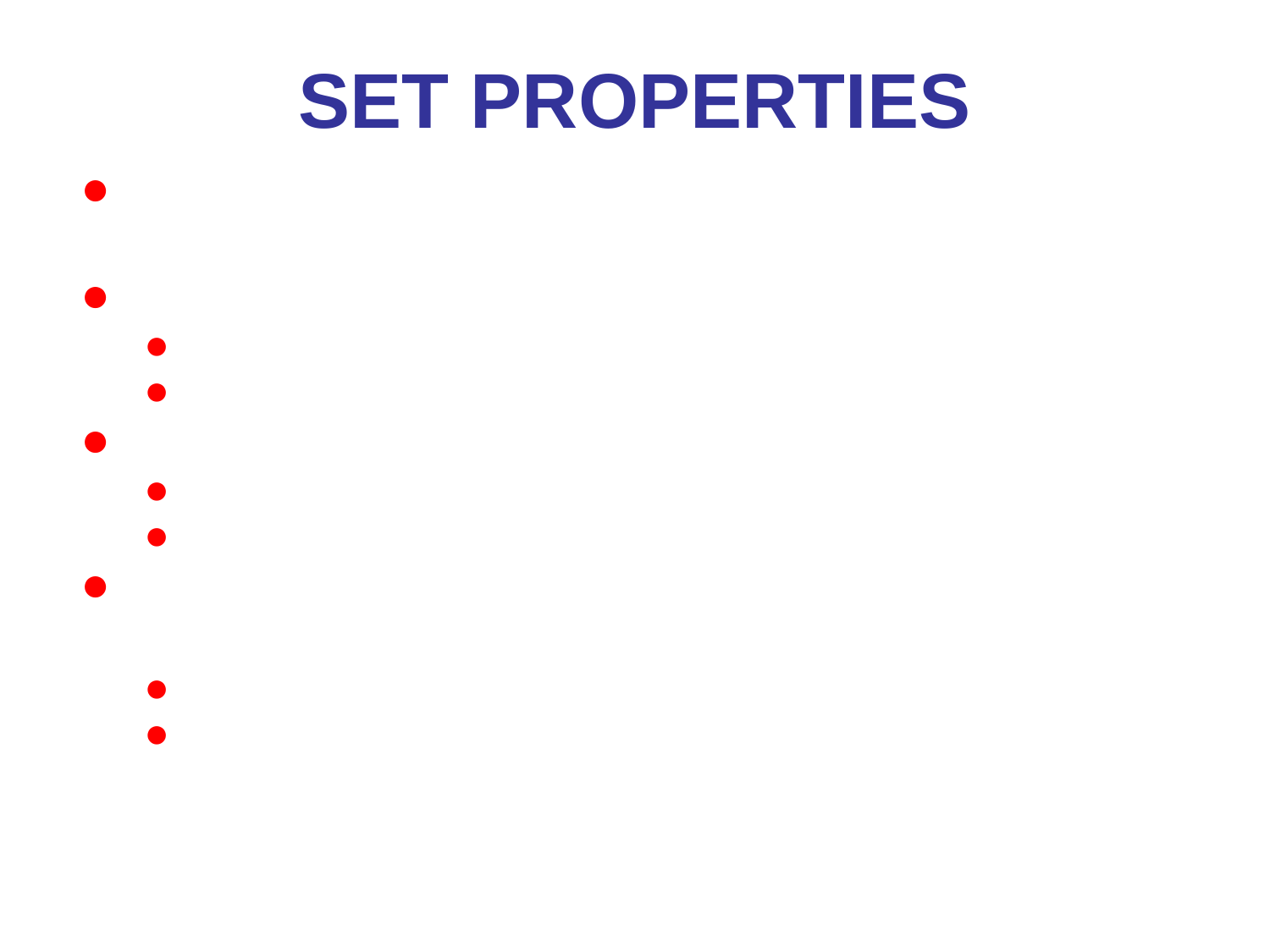

# Set Properties
UNION, INTERSECTION, and MINUS should be union compatible
both UNION and INTERSECTION are commutative
R ∪ S = S ∪ R
R ∩ S = S ∩ R
both UNION and INTERSECTION are associative
R ∪ (S ∪ T) = (R ∪ S) ∪ T
R ∩ (S ∩ T) = (R ∩ S) ∩ T
the MINUS operation is neither commutative nor associative
R – S ≠ S – R
R – (S – T) ≠ (R – S) – T
*